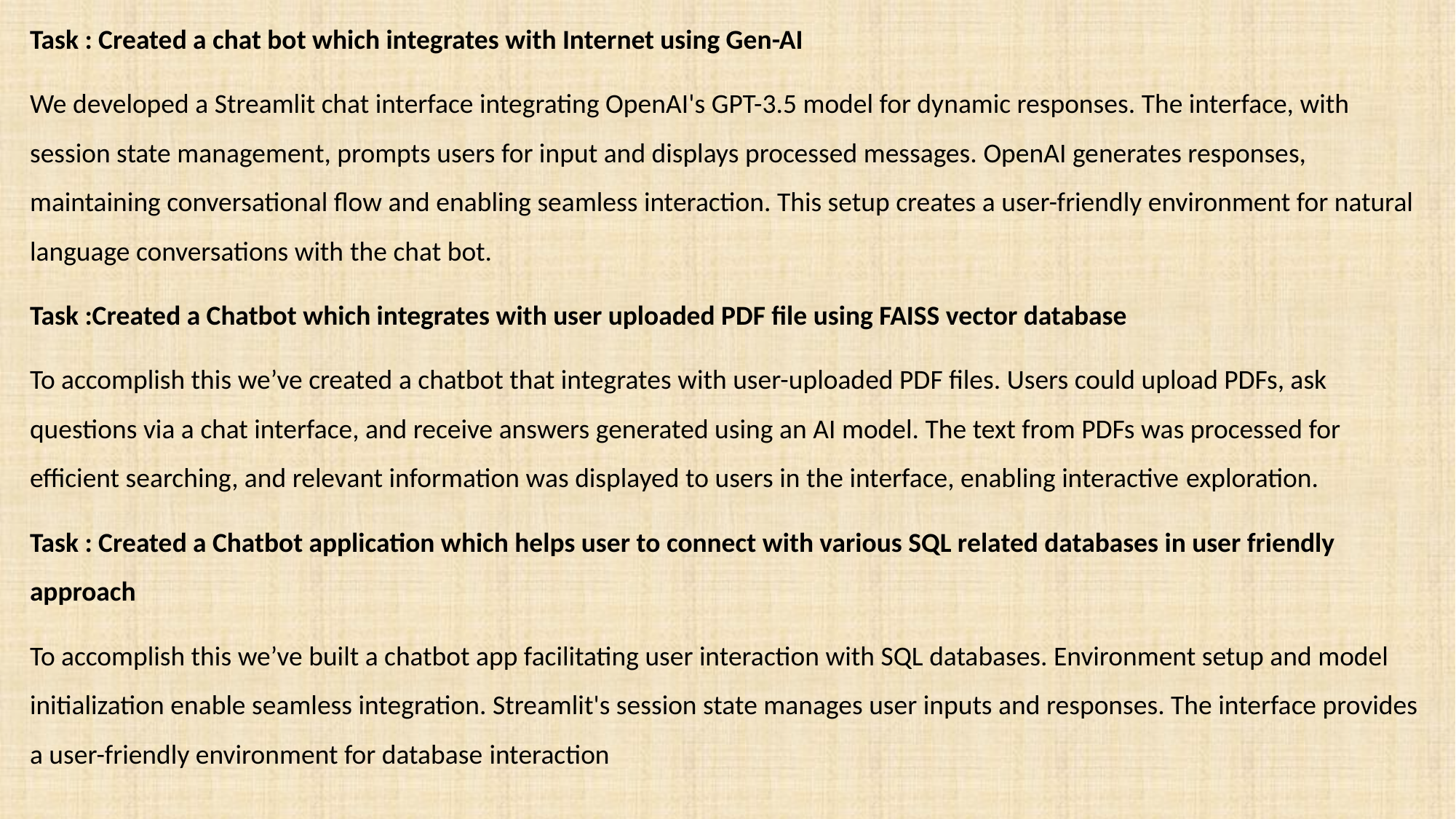

Task : Created a chat bot which integrates with Internet using Gen-AI
We developed a Streamlit chat interface integrating OpenAI's GPT-3.5 model for dynamic responses. The interface, with session state management, prompts users for input and displays processed messages. OpenAI generates responses, maintaining conversational flow and enabling seamless interaction. This setup creates a user-friendly environment for natural language conversations with the chat bot.
Task :Created a Chatbot which integrates with user uploaded PDF file using FAISS vector database
To accomplish this we’ve created a chatbot that integrates with user-uploaded PDF files. Users could upload PDFs, ask questions via a chat interface, and receive answers generated using an AI model. The text from PDFs was processed for efficient searching, and relevant information was displayed to users in the interface, enabling interactive exploration.
Task : Created a Chatbot application which helps user to connect with various SQL related databases in user friendly approach
To accomplish this we’ve built a chatbot app facilitating user interaction with SQL databases. Environment setup and model initialization enable seamless integration. Streamlit's session state manages user inputs and responses. The interface provides a user-friendly environment for database interaction